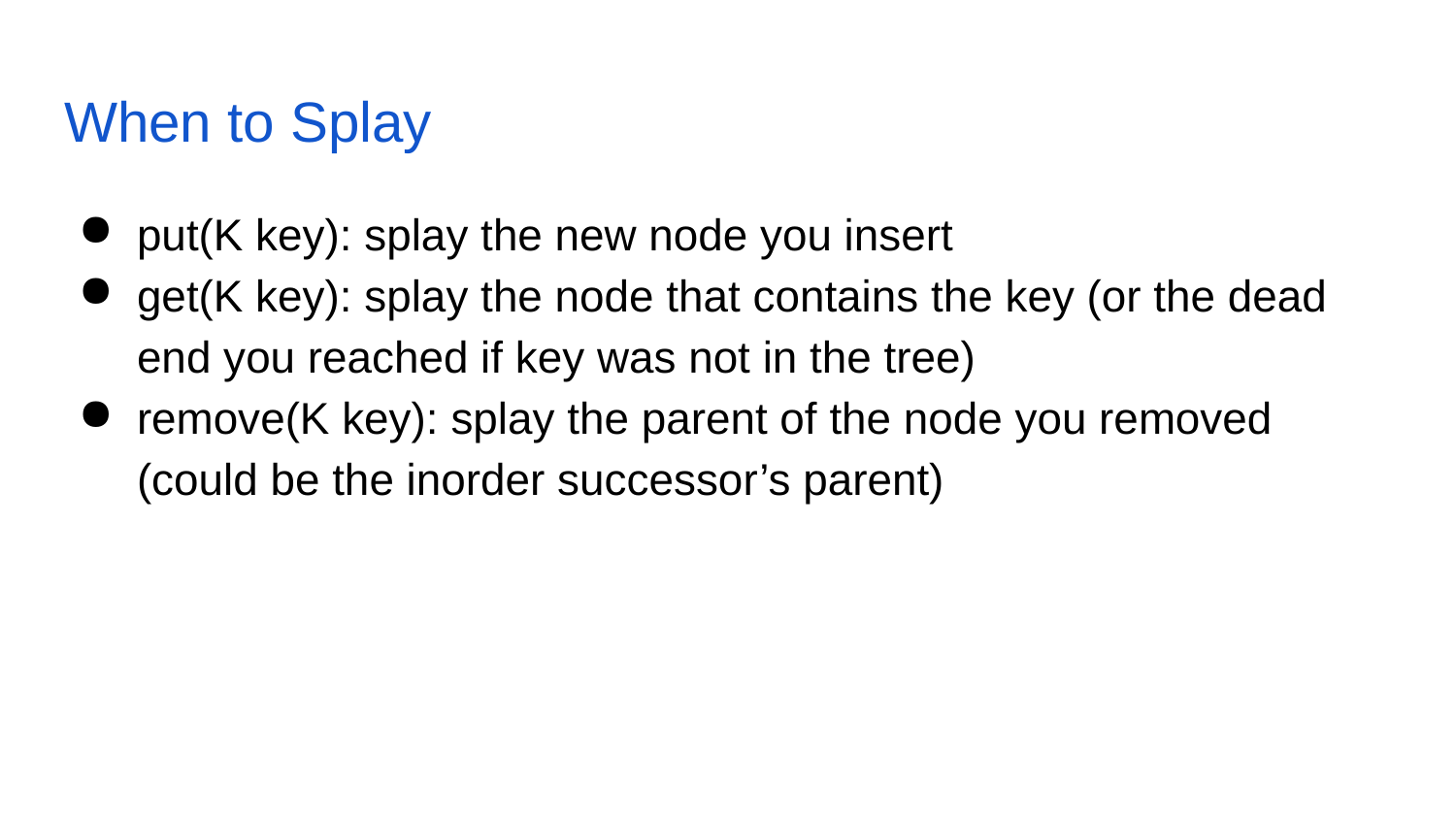

# When to Splay
put(K key): splay the new node you insert
get(K key): splay the node that contains the key (or the dead end you reached if key was not in the tree)
remove(K key): splay the parent of the node you removed (could be the inorder successor’s parent)